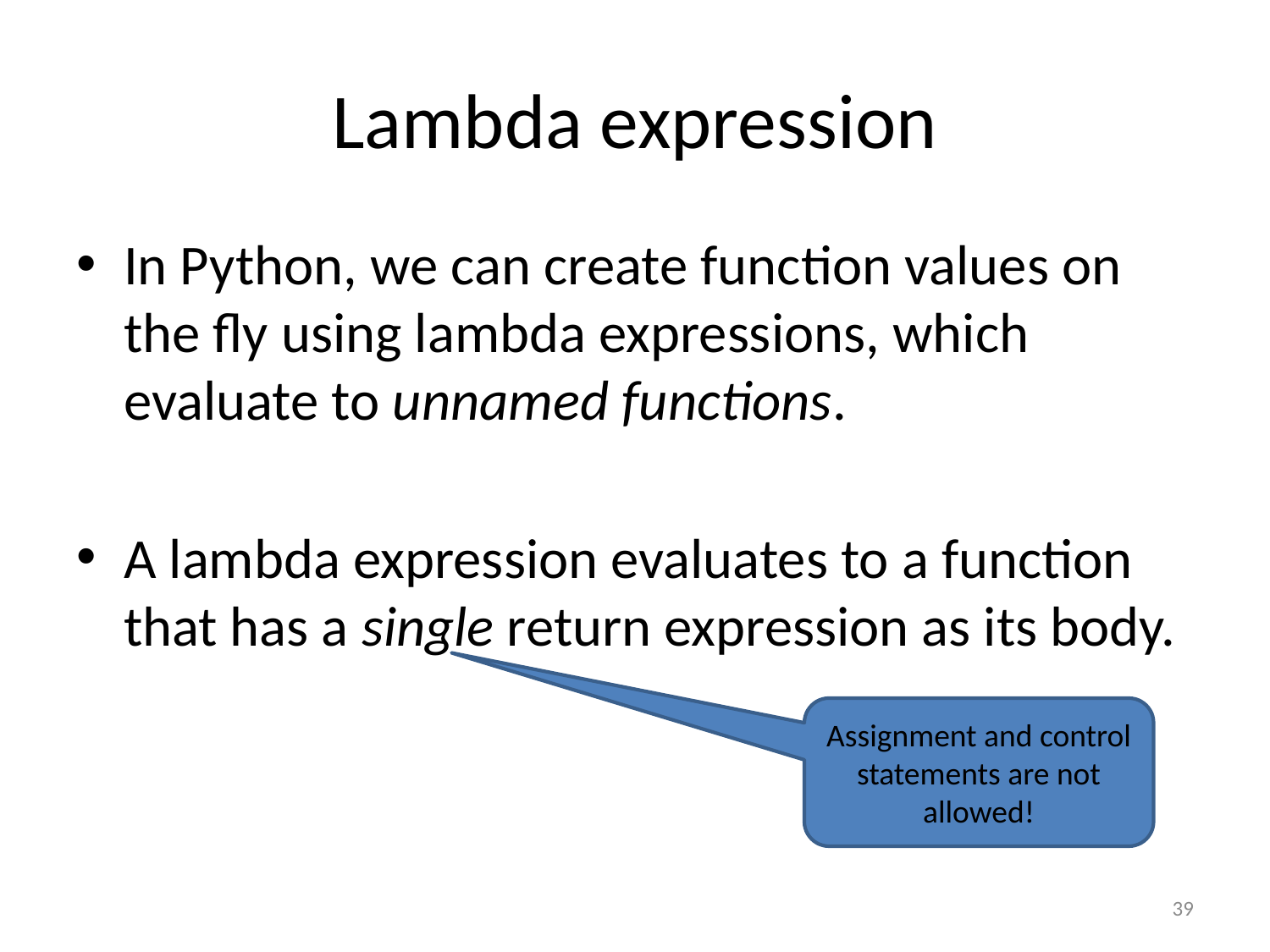

# Lambda expression
In Python, we can create function values on the fly using lambda expressions, which evaluate to unnamed functions.

A lambda expression evaluates to a function that has a single return expression as its body.
Assignment and control statements are not allowed!
39